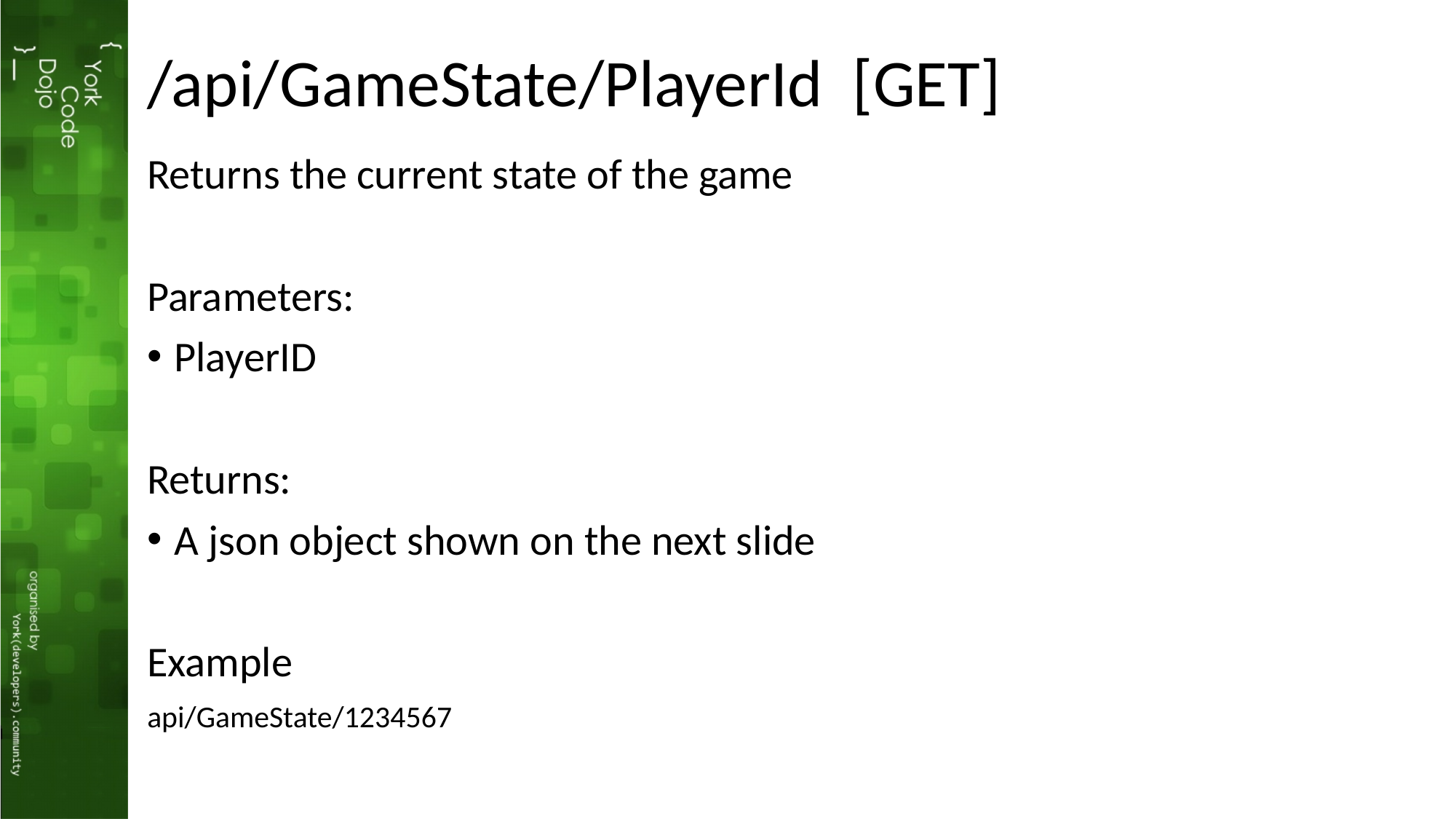

# /api/GameState/PlayerId  [GET]
Returns the current state of the game

Parameters:
PlayerID

Returns:
A json object shown on the next slide

Example
api/GameState/1234567